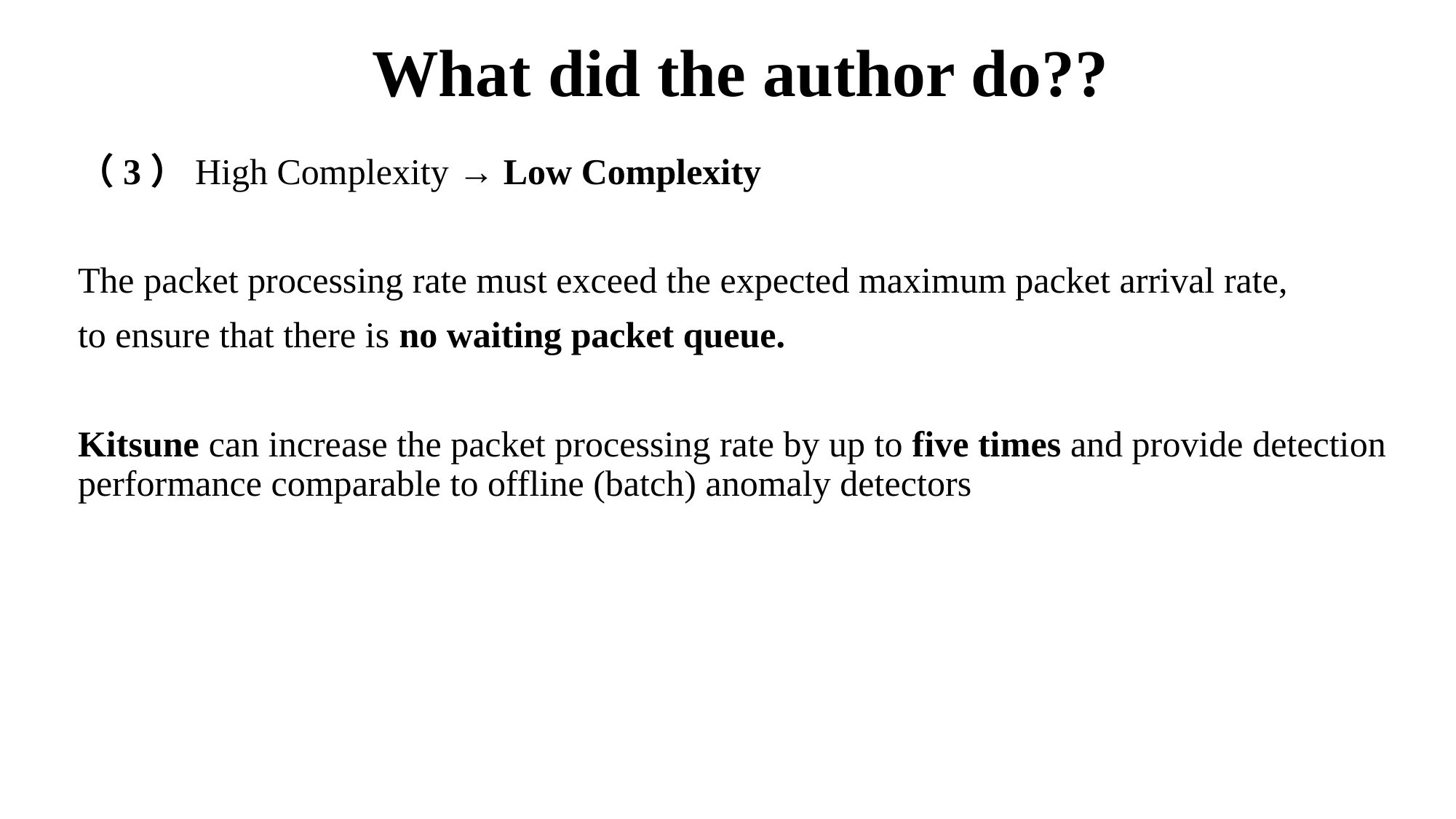

# What did the author do??
（3）High Complexity → Low Complexity

The packet processing rate must exceed the expected maximum packet arrival rate,
to ensure that there is no waiting packet queue.

Kitsune can increase the packet processing rate by up to five times and provide detection performance comparable to offline (batch) anomaly detectors